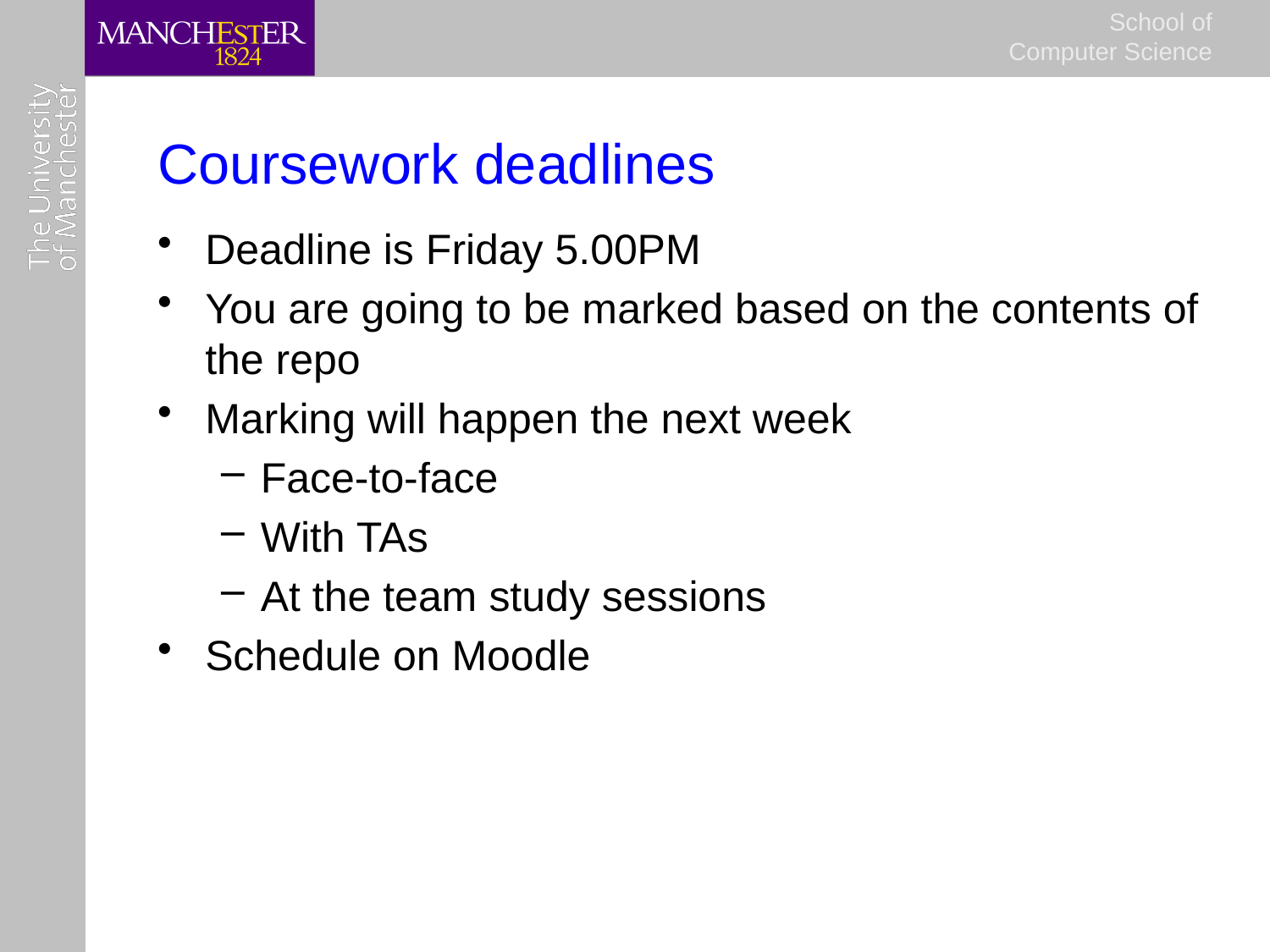

# Coursework deadlines
Deadline is Friday 5.00PM
You are going to be marked based on the contents of the repo
Marking will happen the next week
Face-to-face
With TAs
At the team study sessions
Schedule on Moodle